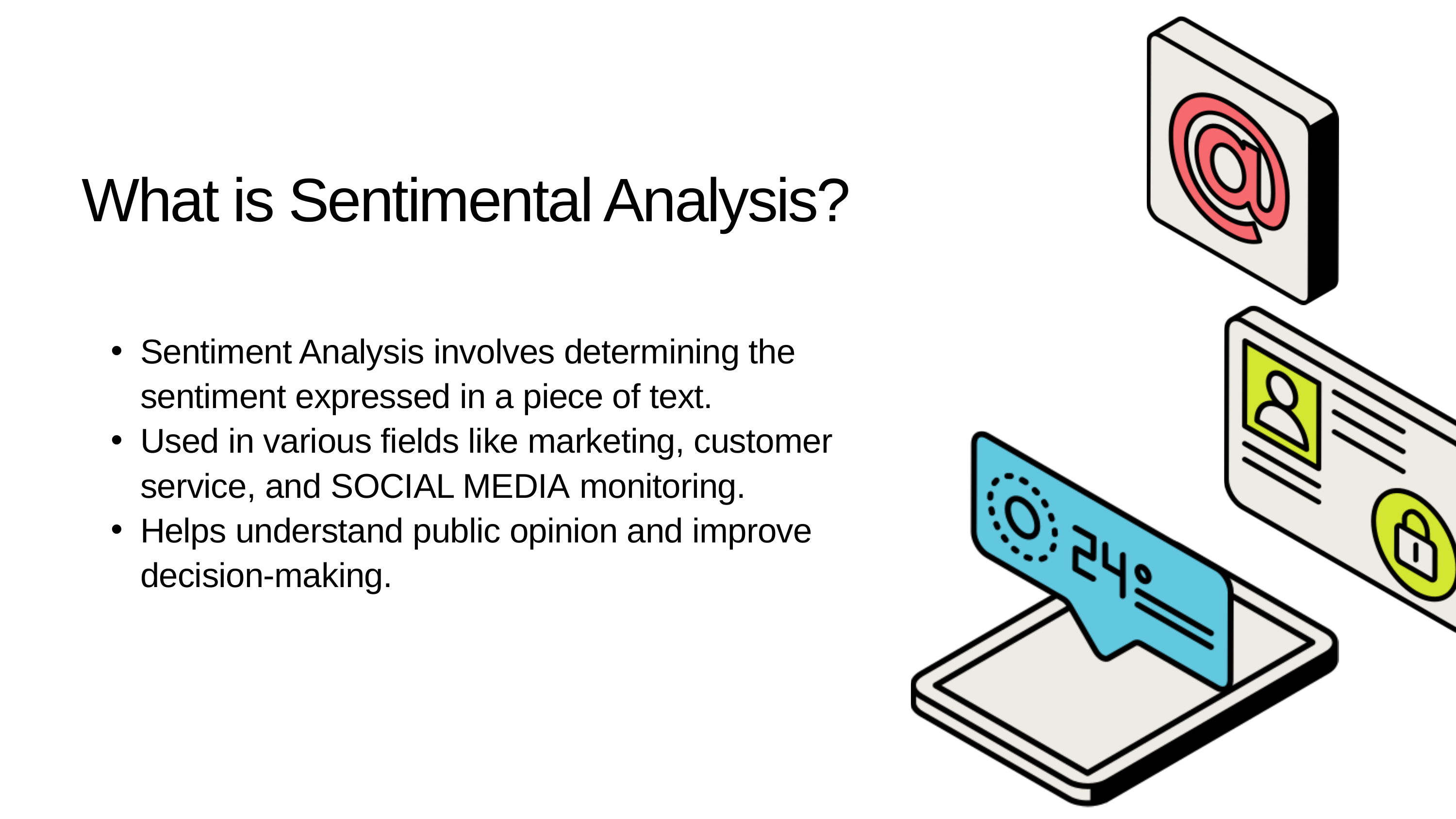

What is Sentimental Analysis?

Sentiment Analysis involves determining the sentiment expressed in a piece of text.
Used in various fields like marketing, customer service, and SOCIAL MEDIA monitoring.
Helps understand public opinion and improve decision-making.